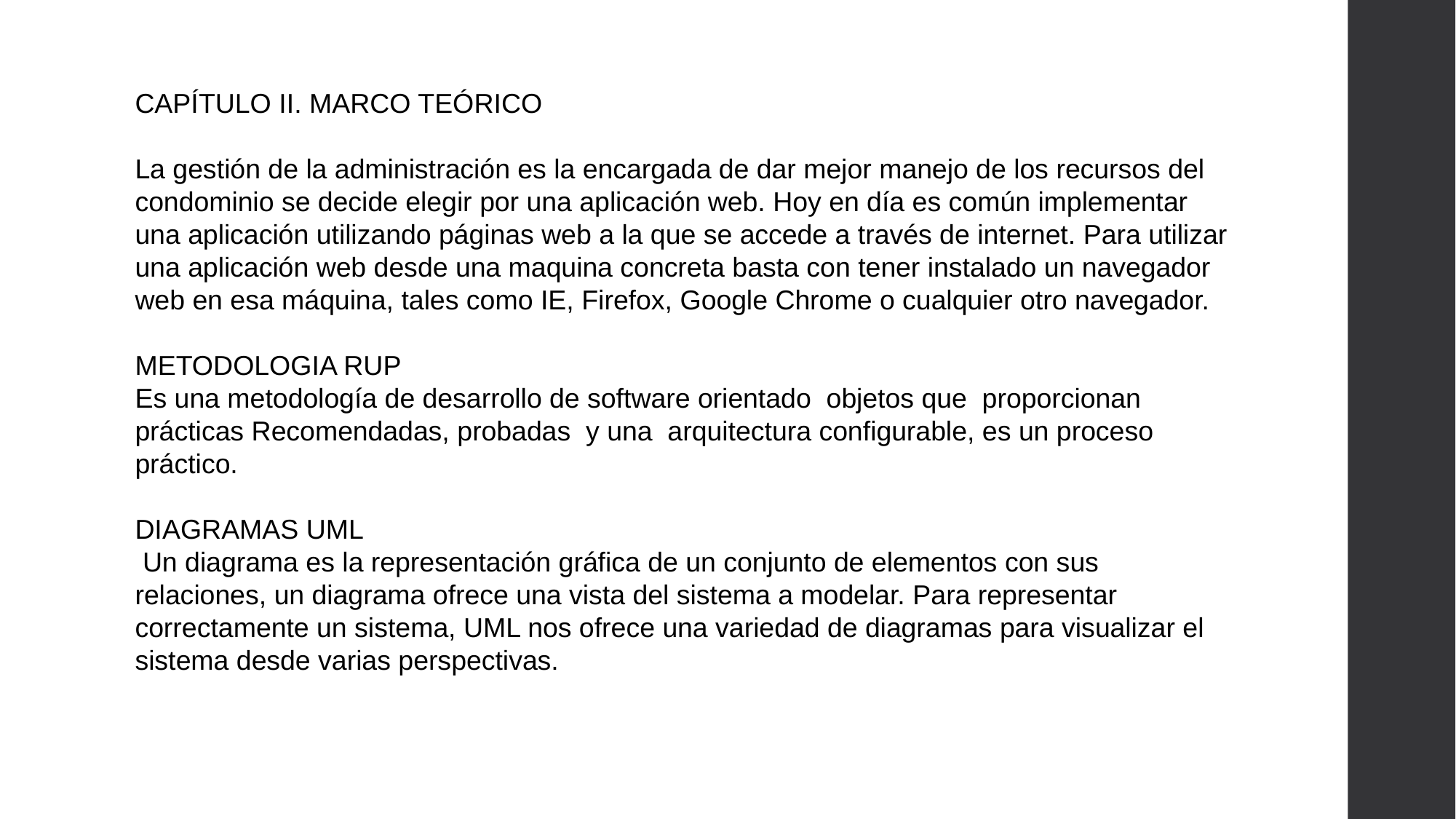

CAPÍTULO II. MARCO TEÓRICO

La gestión de la administración es la encargada de dar mejor manejo de los recursos del condominio se decide elegir por una aplicación web. Hoy en día es común implementar una aplicación utilizando páginas web a la que se accede a través de internet. Para utilizar una aplicación web desde una maquina concreta basta con tener instalado un navegador web en esa máquina, tales como IE, Firefox, Google Chrome o cualquier otro navegador.

METODOLOGIA RUP
Es una metodología de desarrollo de software orientado  objetos que  proporcionan  prácticas Recomendadas, probadas  y una  arquitectura configurable, es un proceso  práctico.

DIAGRAMAS UML
 Un diagrama es la representación gráfica de un conjunto de elementos con sus relaciones, un diagrama ofrece una vista del sistema a modelar. Para representar correctamente un sistema, UML nos ofrece una variedad de diagramas para visualizar el sistema desde varias perspectivas.